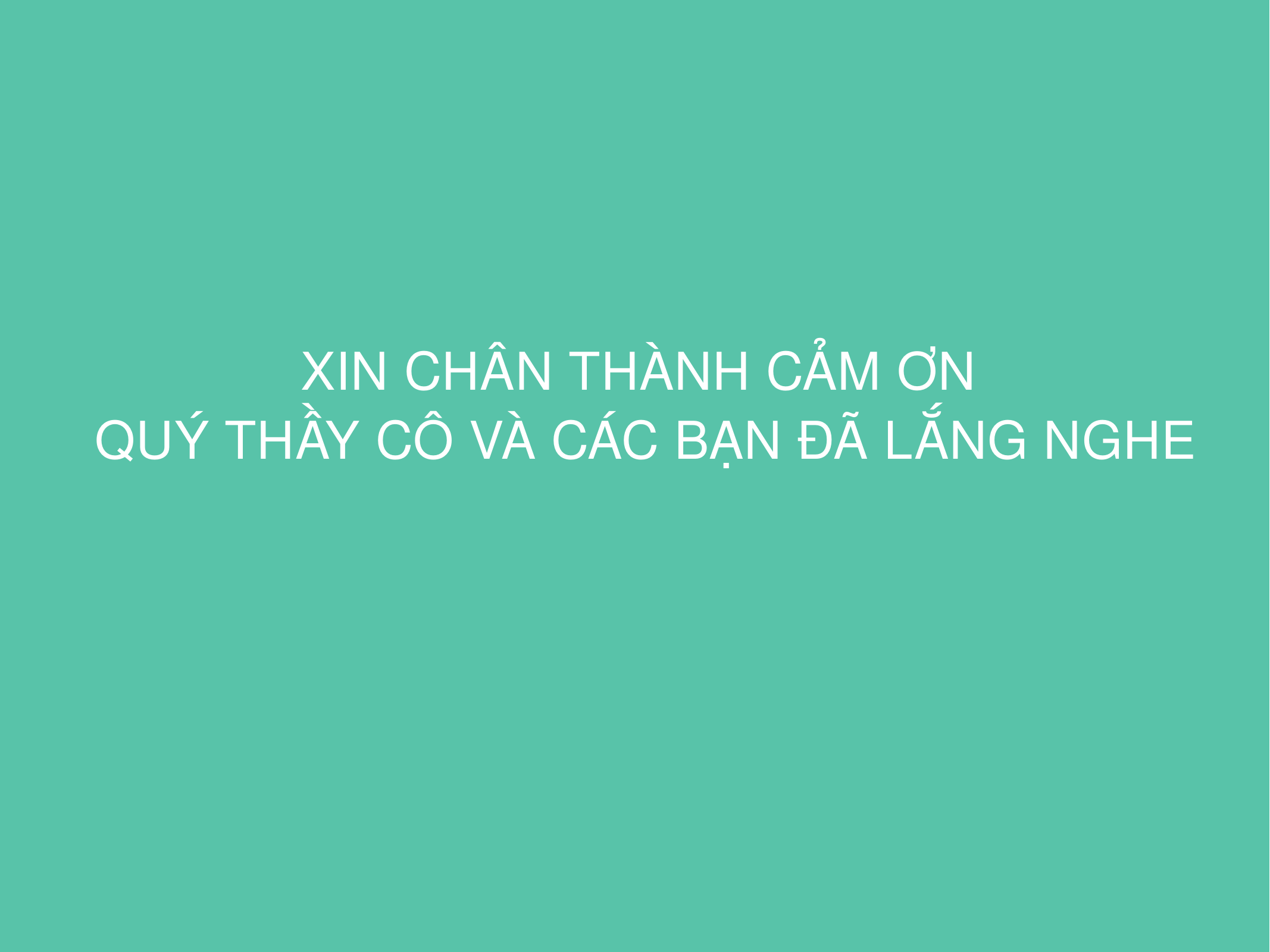

XIN CHÂN THÀNH CẢM ƠN
QUÝ THẦY CÔ VÀ CÁC BẠN ĐÃ LẮNG NGHE